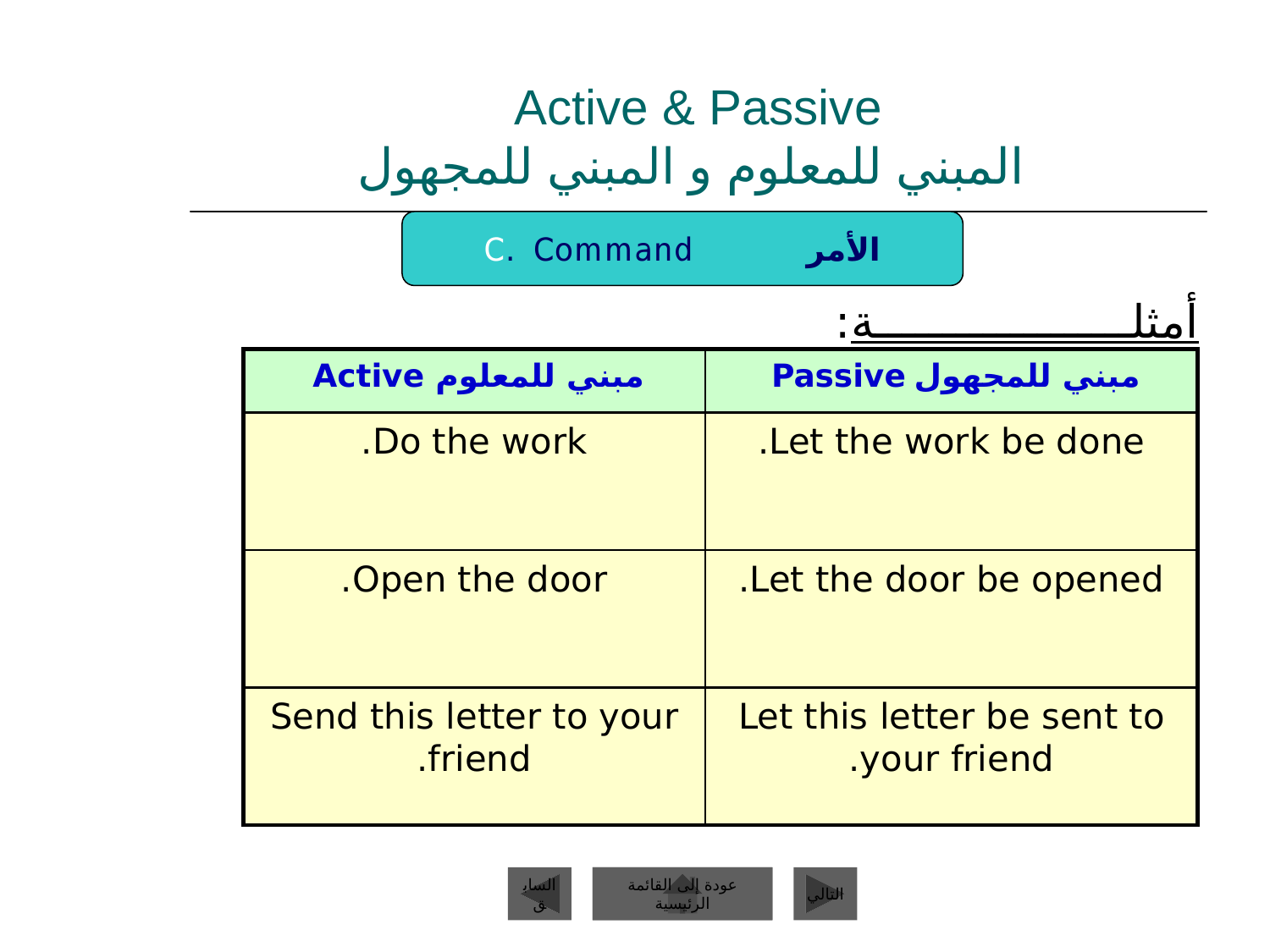

# Active & Passive المبني للمعلوم و المبني للمجهول
C.  Command            الأمر
أمثلـــــــــــــــــــة:

مبني للمعلوم Active
مبني للمجهول Passive
Do the work.
Let the work be done.
Open the door.
Let the door be opened.
Send this letter to your friend.
Let this letter be sent to your friend.

السابق
عودة إلى القائمة الرئيسية
التالي
عودة إلى القائمة الرئيسية